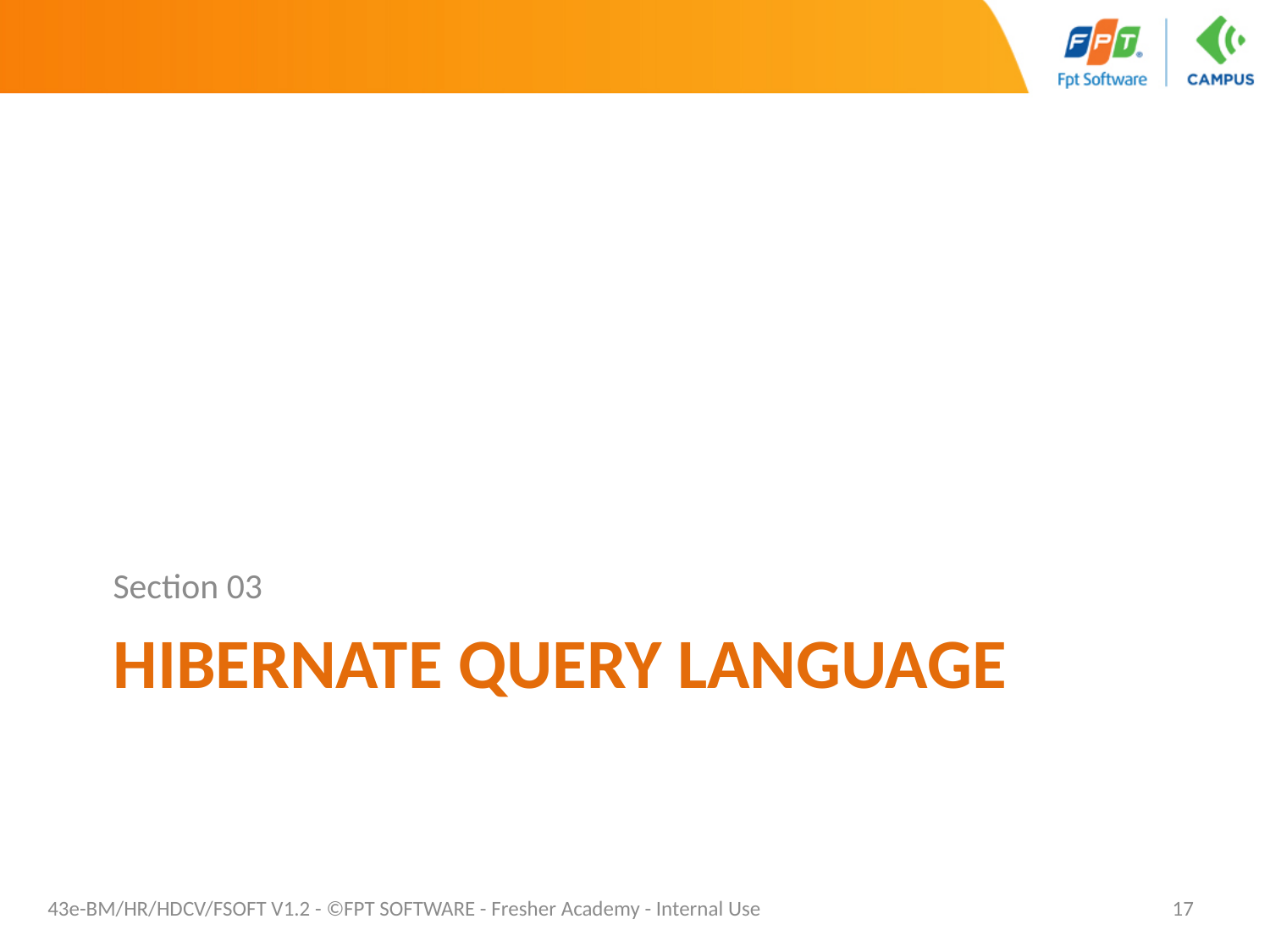

Section 03
# Hibernate Query Language
43e-BM/HR/HDCV/FSOFT V1.2 - ©FPT SOFTWARE - Fresher Academy - Internal Use
17